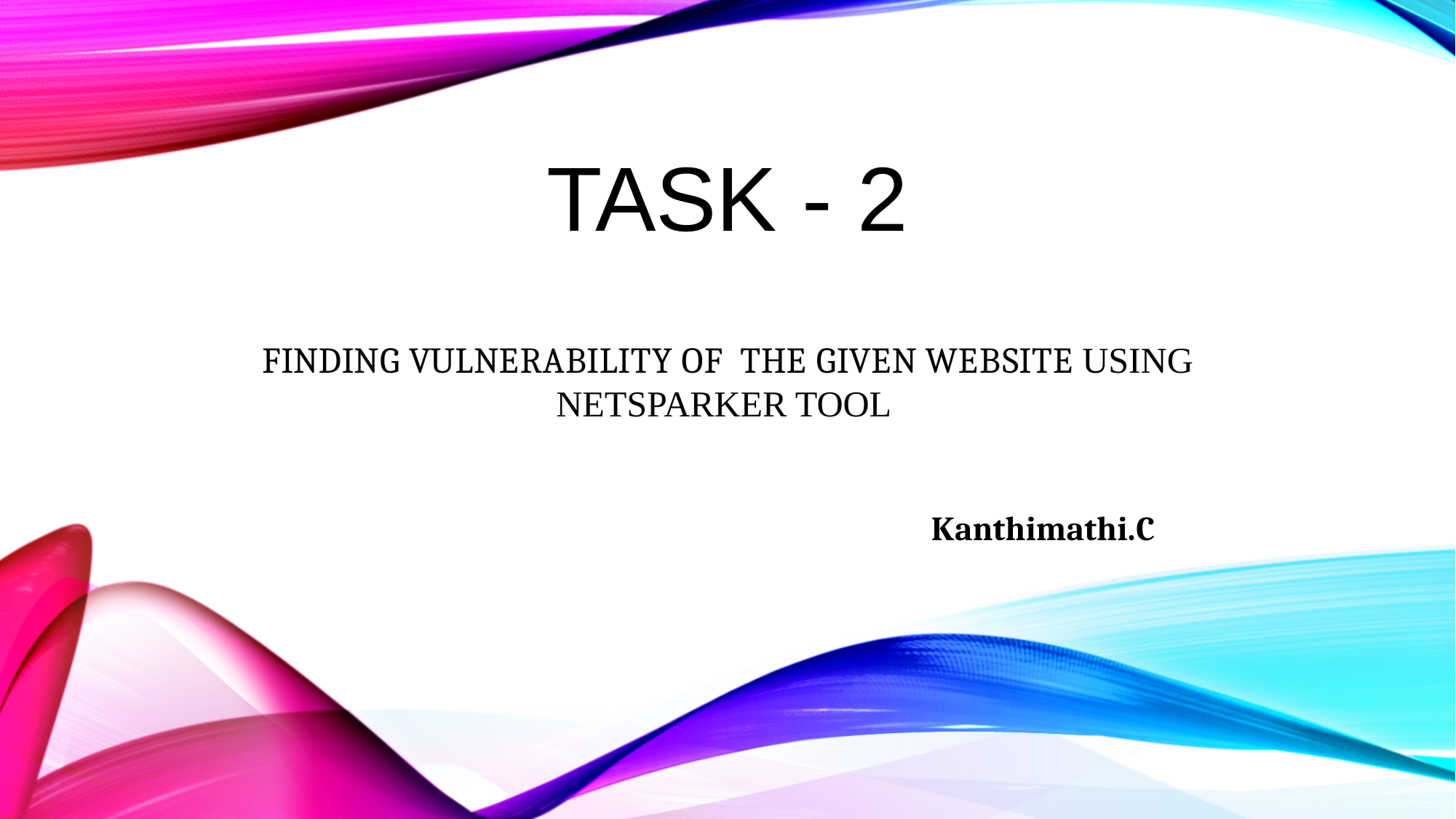

# TASK - 2
FINDING VULNERABILITY OF  THE GIVEN WEBSITE USING NETSPARKER TOOL
Kanthimathi.C